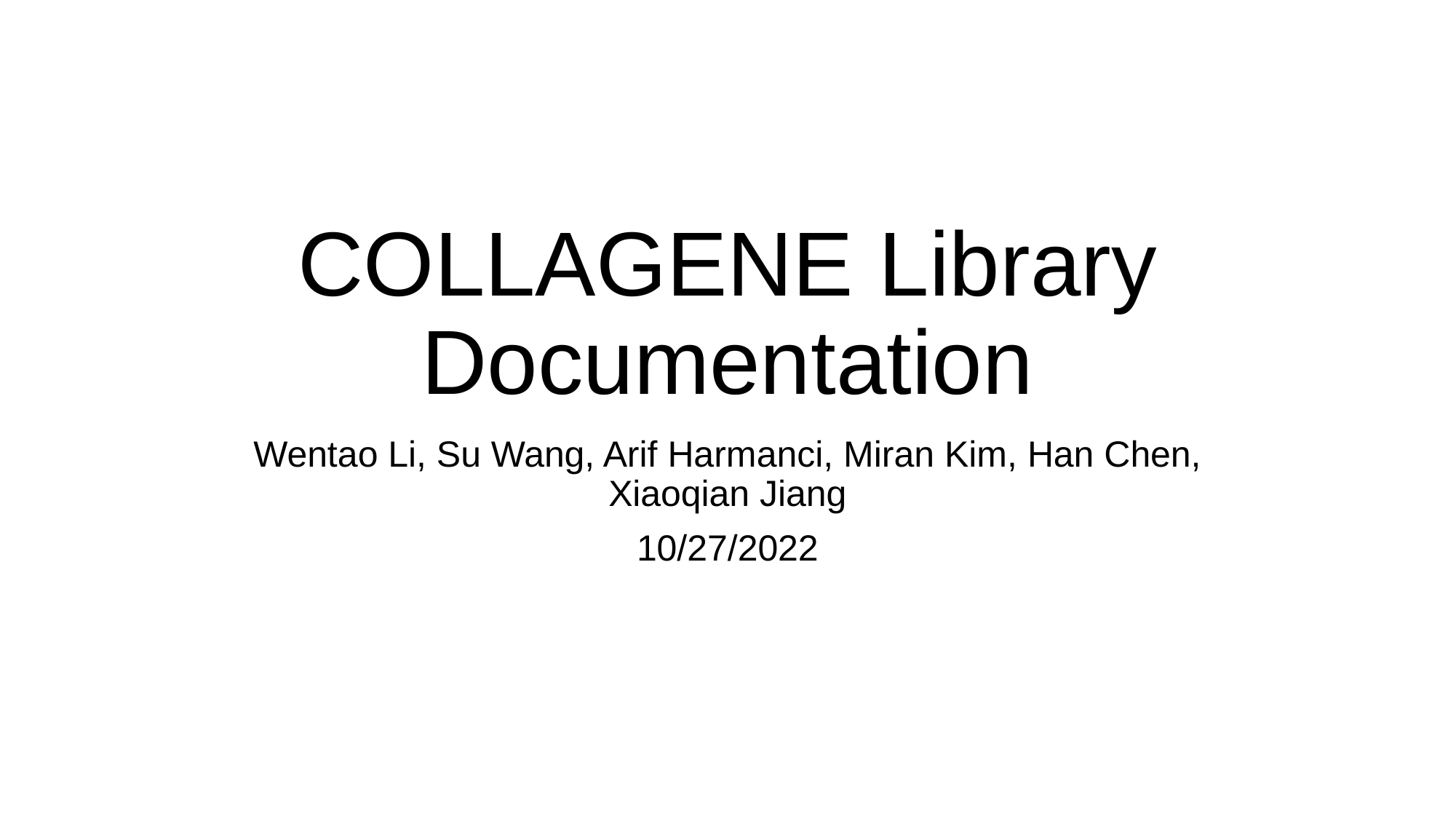

# COLLAGENE Library Documentation
Wentao Li, Su Wang, Arif Harmanci, Miran Kim, Han Chen, Xiaoqian Jiang
10/27/2022